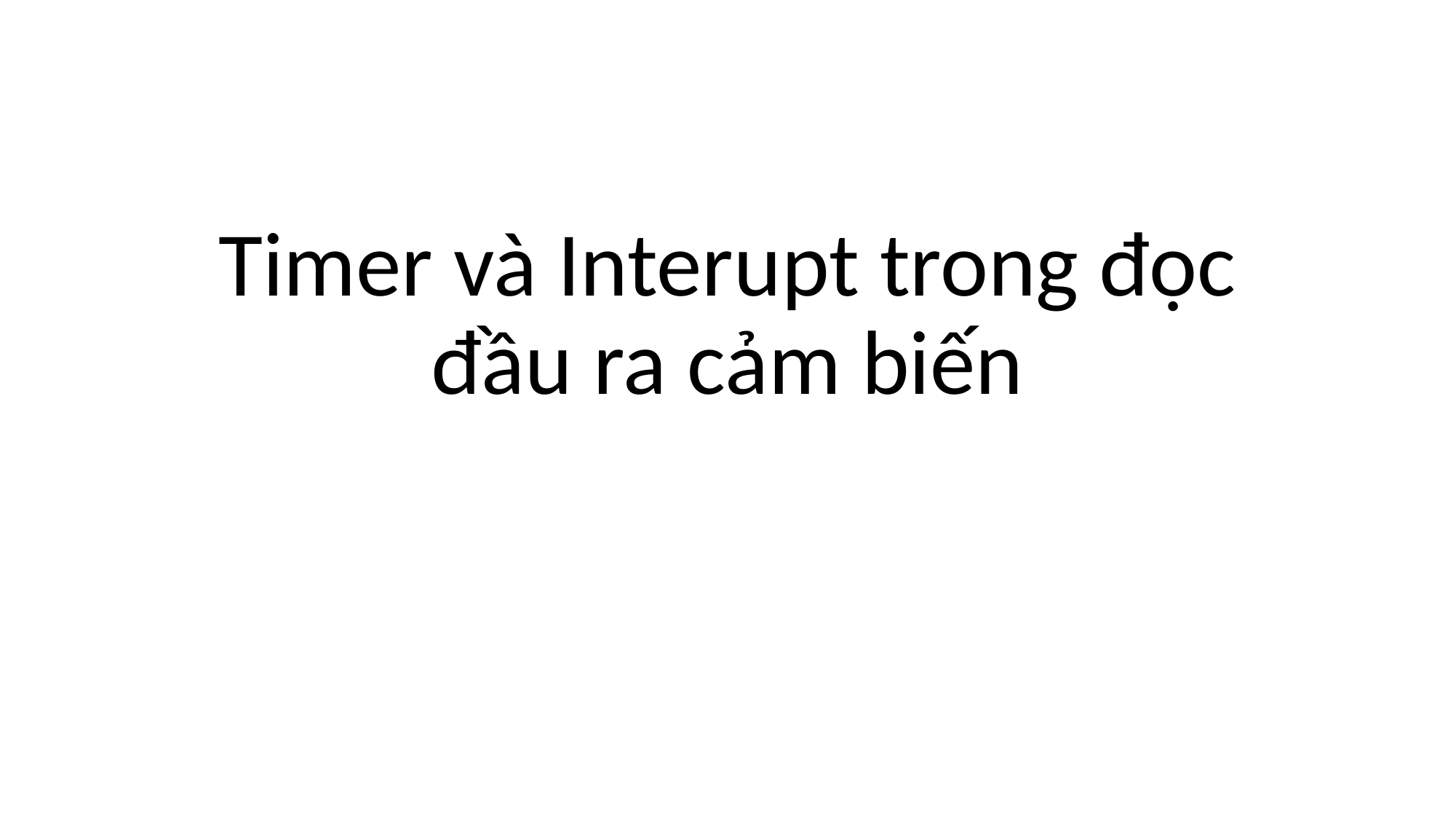

# Timer và Interupt trong đọc đầu ra cảm biến